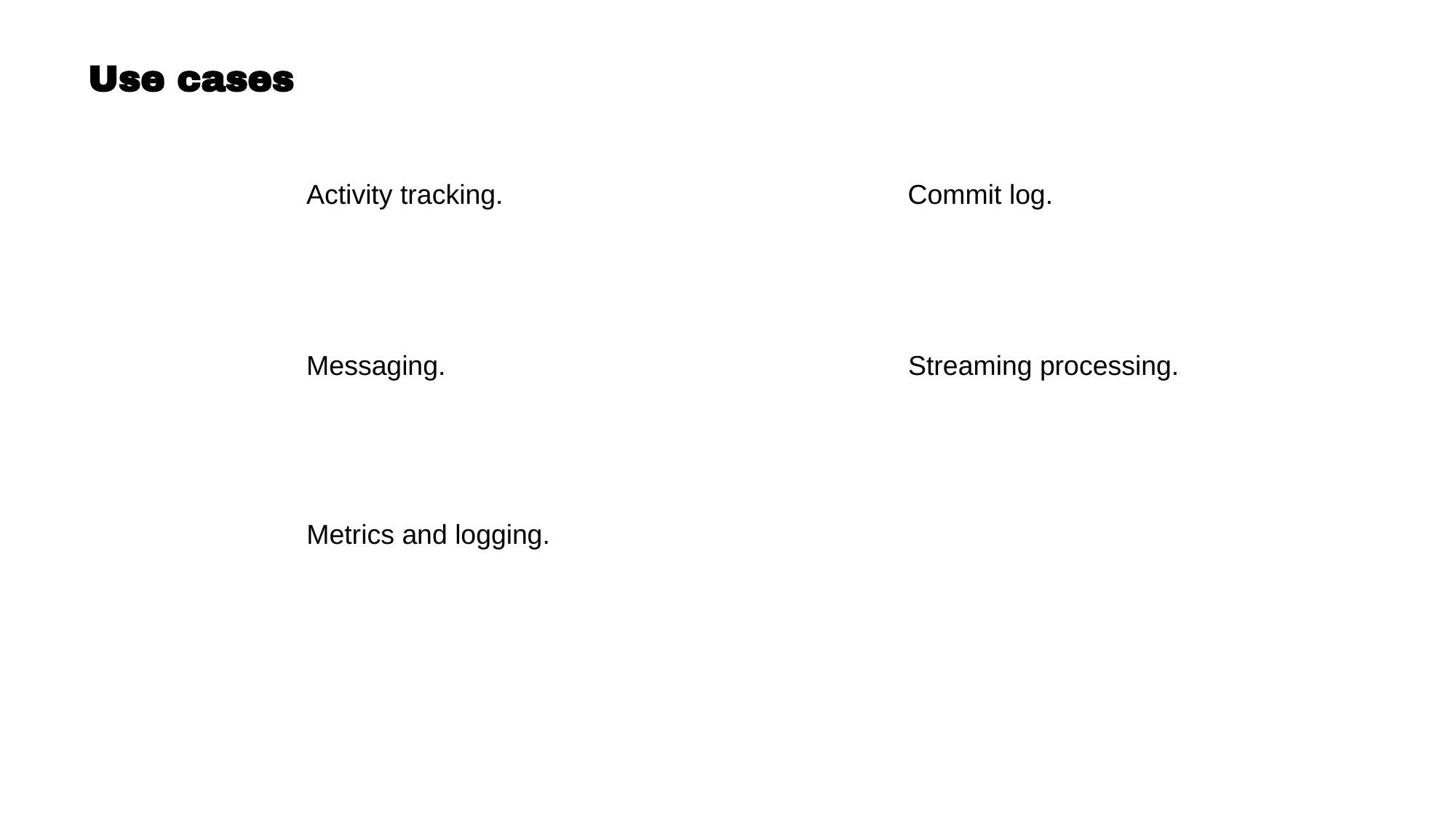

# Use cases
Activity tracking.
Commit log.

Messaging.
Streaming processing.
Metrics and logging.